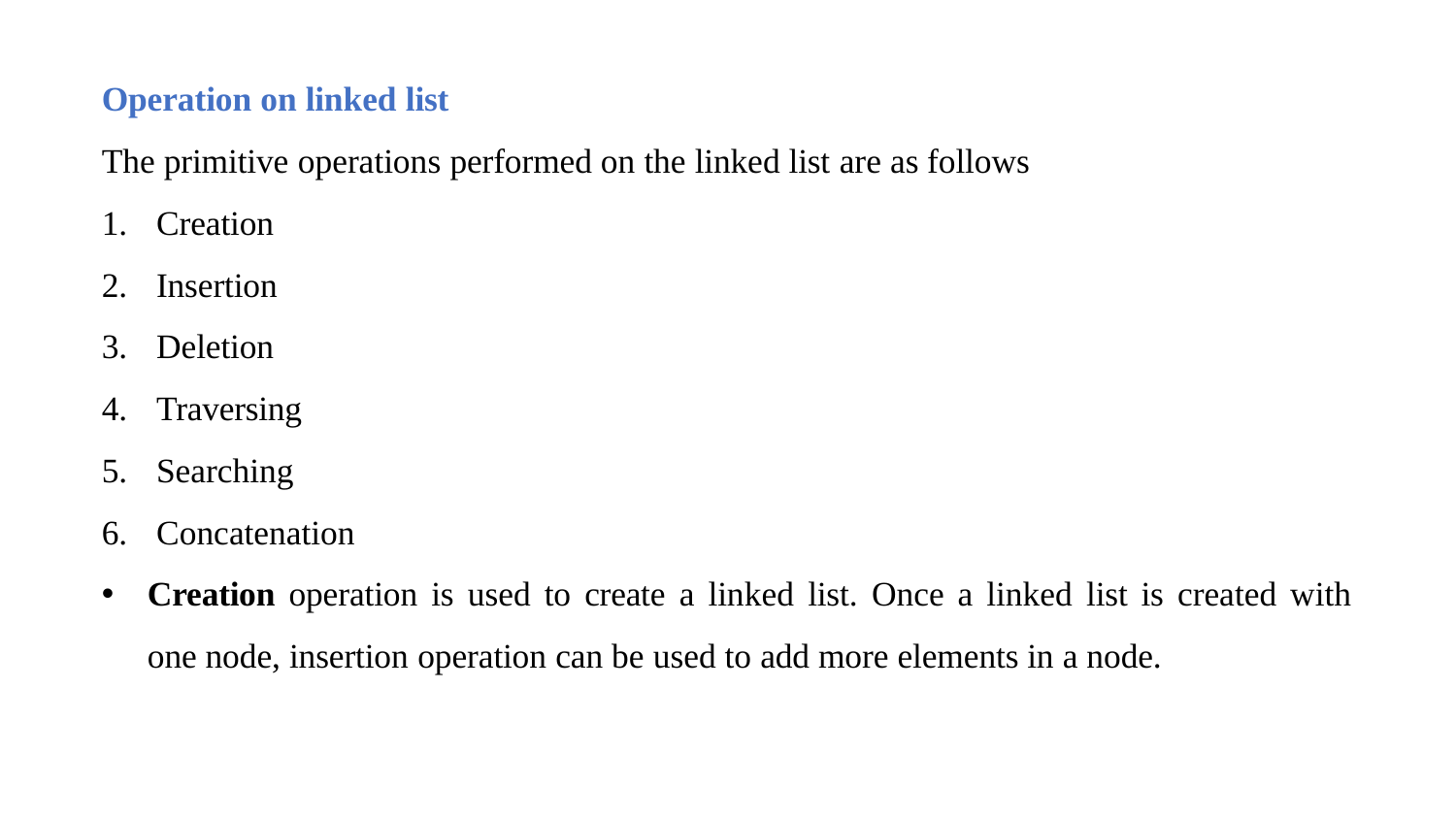

Operation on linked list
The primitive operations performed on the linked list are as follows
Creation
Insertion
Deletion
Traversing
Searching
Concatenation
Creation operation is used to create a linked list. Once a linked list is created with
one node, insertion operation can be used to add more elements in a node.